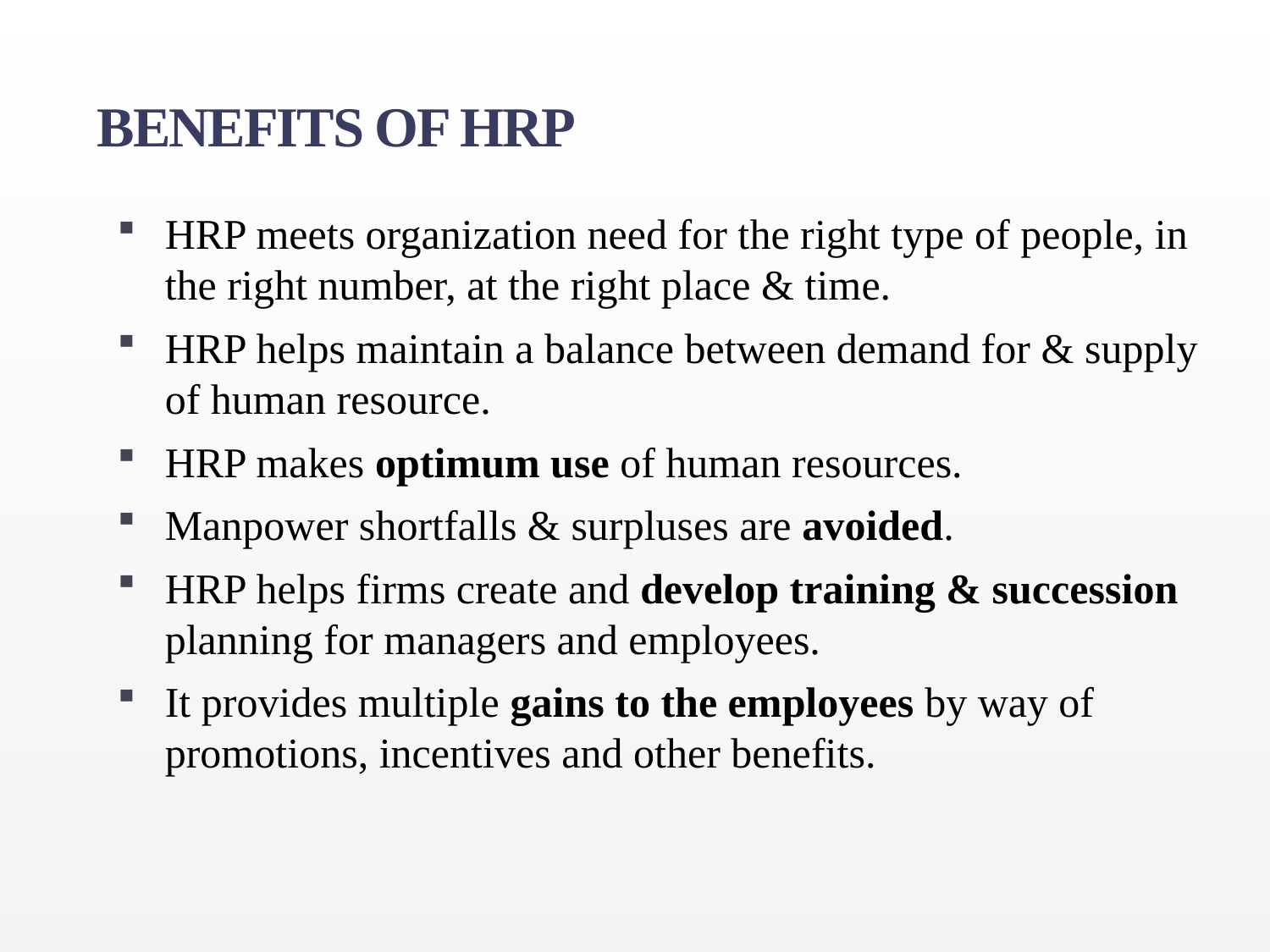

BENEFITS OF HRP
HRP meets organization need for the right type of people, in the right number, at the right place & time.
HRP helps maintain a balance between demand for & supply of human resource.
HRP makes optimum use of human resources.
Manpower shortfalls & surpluses are avoided.
HRP helps firms create and develop training & succession planning for managers and employees.
It provides multiple gains to the employees by way of promotions, incentives and other benefits.